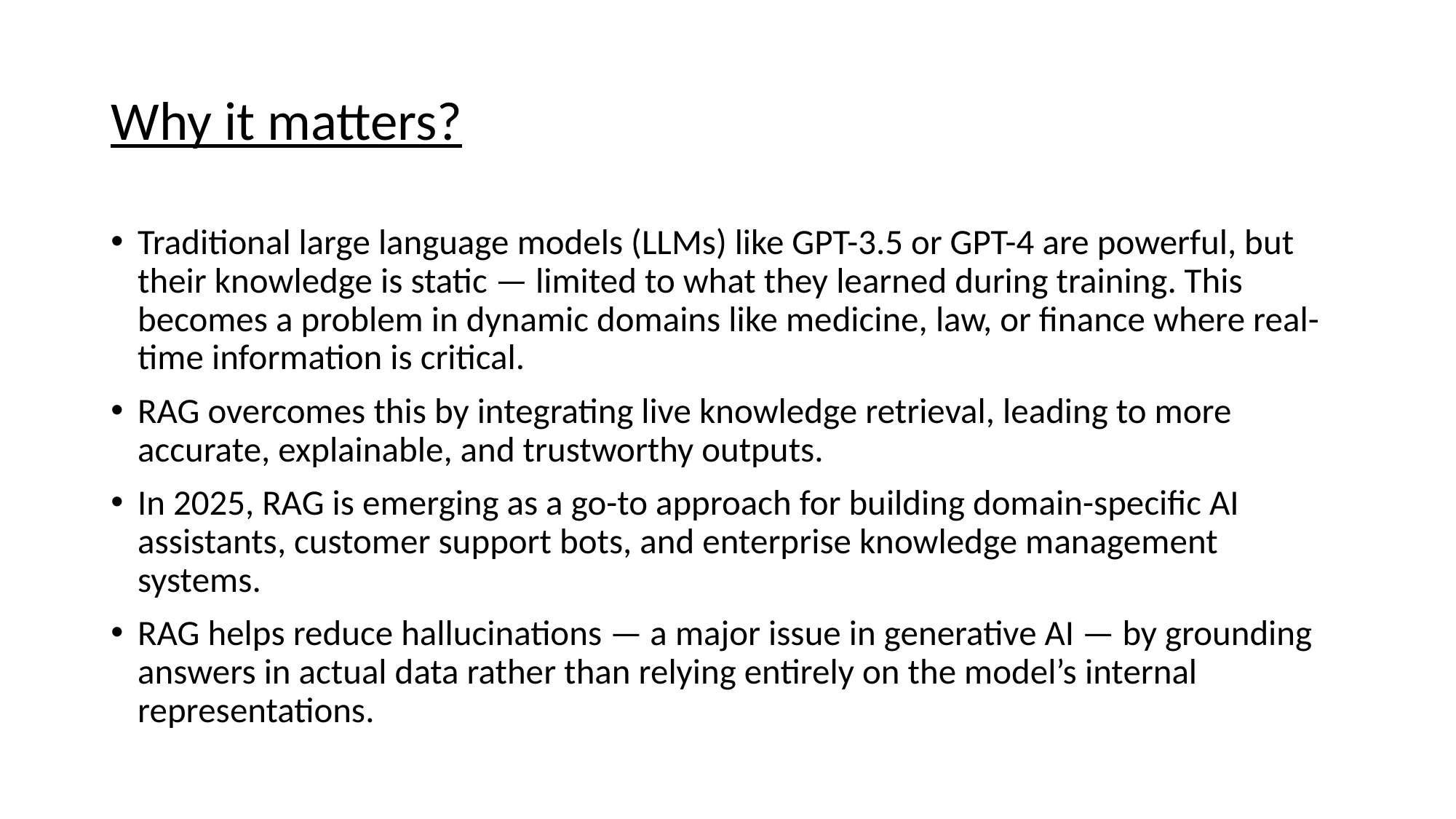

# Why it matters?
Traditional large language models (LLMs) like GPT-3.5 or GPT-4 are powerful, but their knowledge is static — limited to what they learned during training. This becomes a problem in dynamic domains like medicine, law, or finance where real-time information is critical.
RAG overcomes this by integrating live knowledge retrieval, leading to more accurate, explainable, and trustworthy outputs.
In 2025, RAG is emerging as a go-to approach for building domain-specific AI assistants, customer support bots, and enterprise knowledge management systems.
RAG helps reduce hallucinations — a major issue in generative AI — by grounding answers in actual data rather than relying entirely on the model’s internal representations.